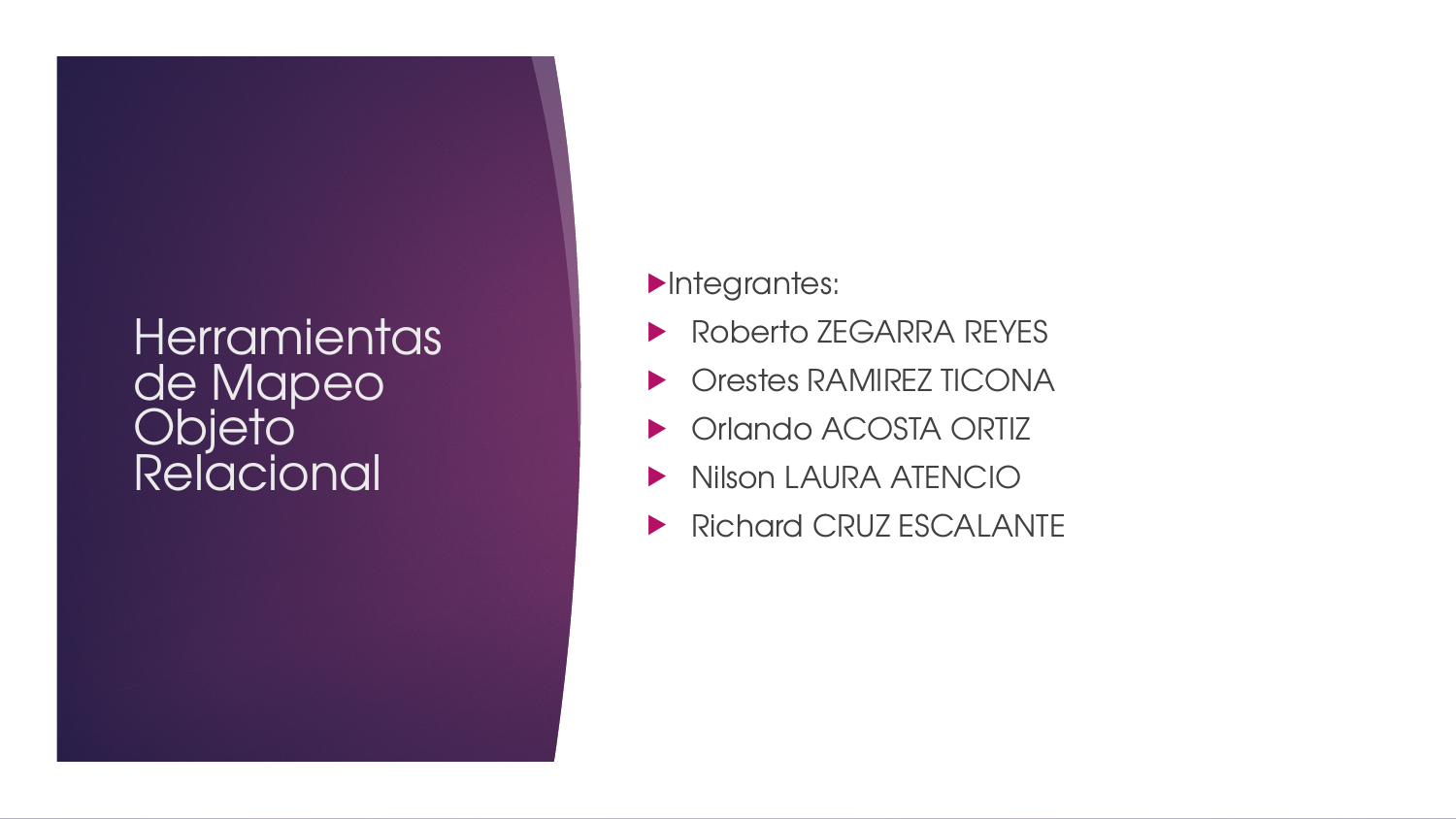

Integrantes:
Roberto ZEGARRA REYES
Orestes RAMIREZ TICONA
Orlando ACOSTA ORTIZ
Nilson LAURA ATENCIO
Richard CRUZ ESCALANTE
# Herramientas  de Mapeo Objeto Relacional